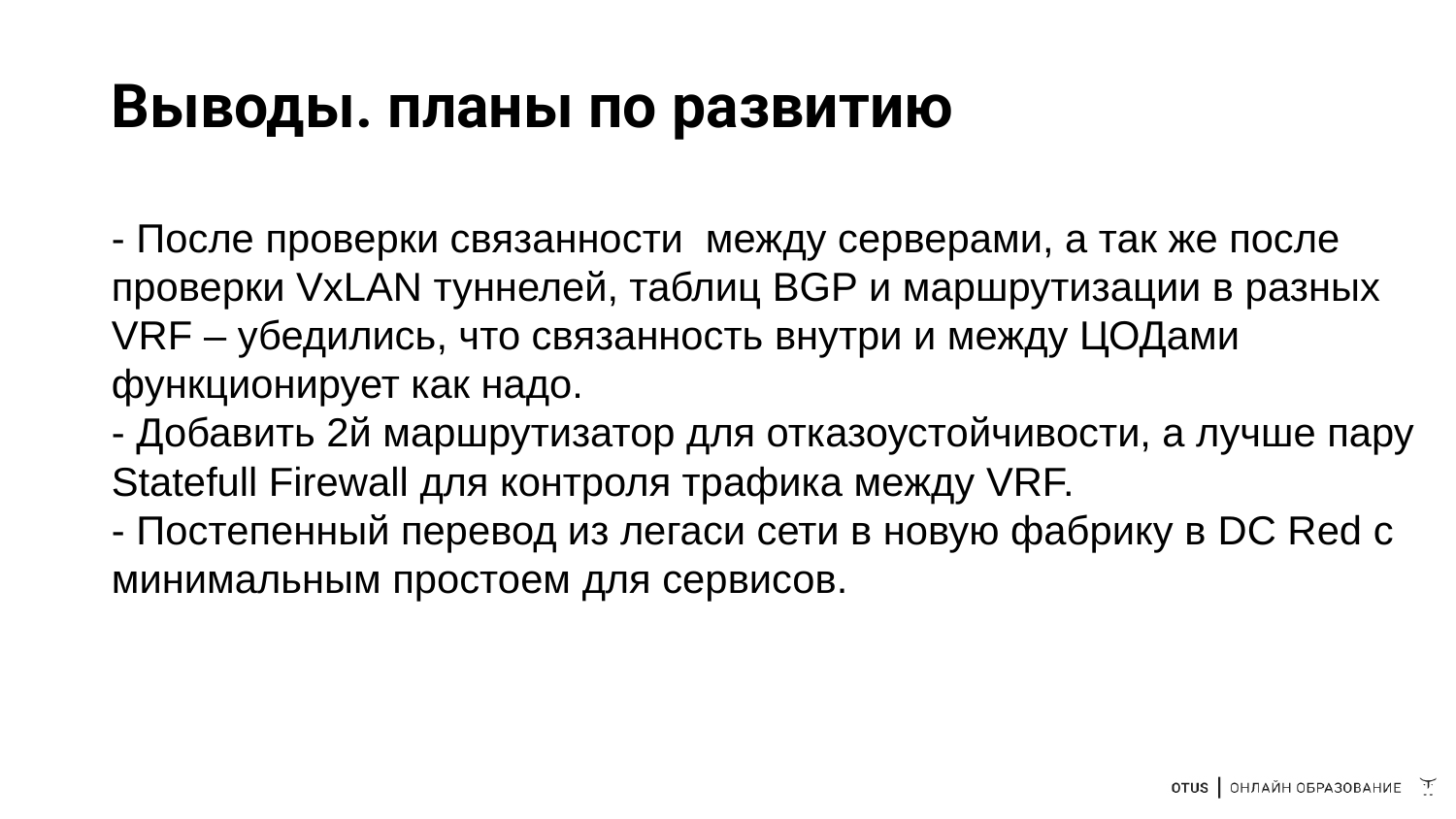

# Выводы. планы по развитию

- После проверки связанности  между серверами, а так же после проверки VxLAN туннелей, таблиц BGP и маршрутизации в разных VRF – убедились, что связанность внутри и между ЦОДами функционирует как надо.
- Добавить 2й маршрутизатор для отказоустойчивости, а лучше пару Statefull Firewall для контроля трафика между VRF.
- Постепенный перевод из легаси сети в новую фабрику в DC Red с минимальным простоем для сервисов.